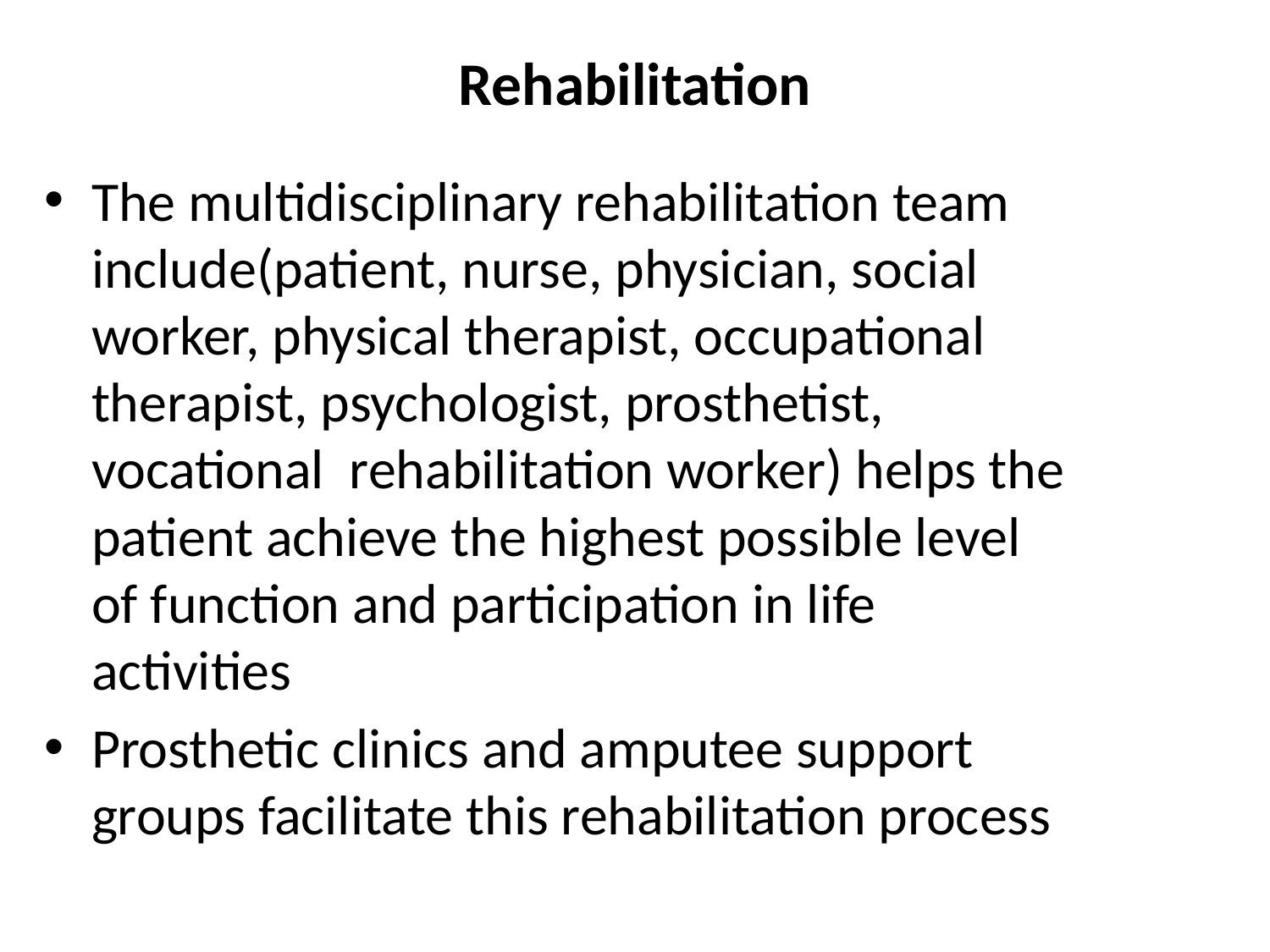

# Rehabilitation
The multidisciplinary rehabilitation team include(patient, nurse, physician, social worker, physical therapist, occupational  therapist, psychologist, prosthetist, vocational  rehabilitation worker) helps the patient achieve the highest possible level of function and participation in life activities
Prosthetic clinics and amputee support groups facilitate this rehabilitation process